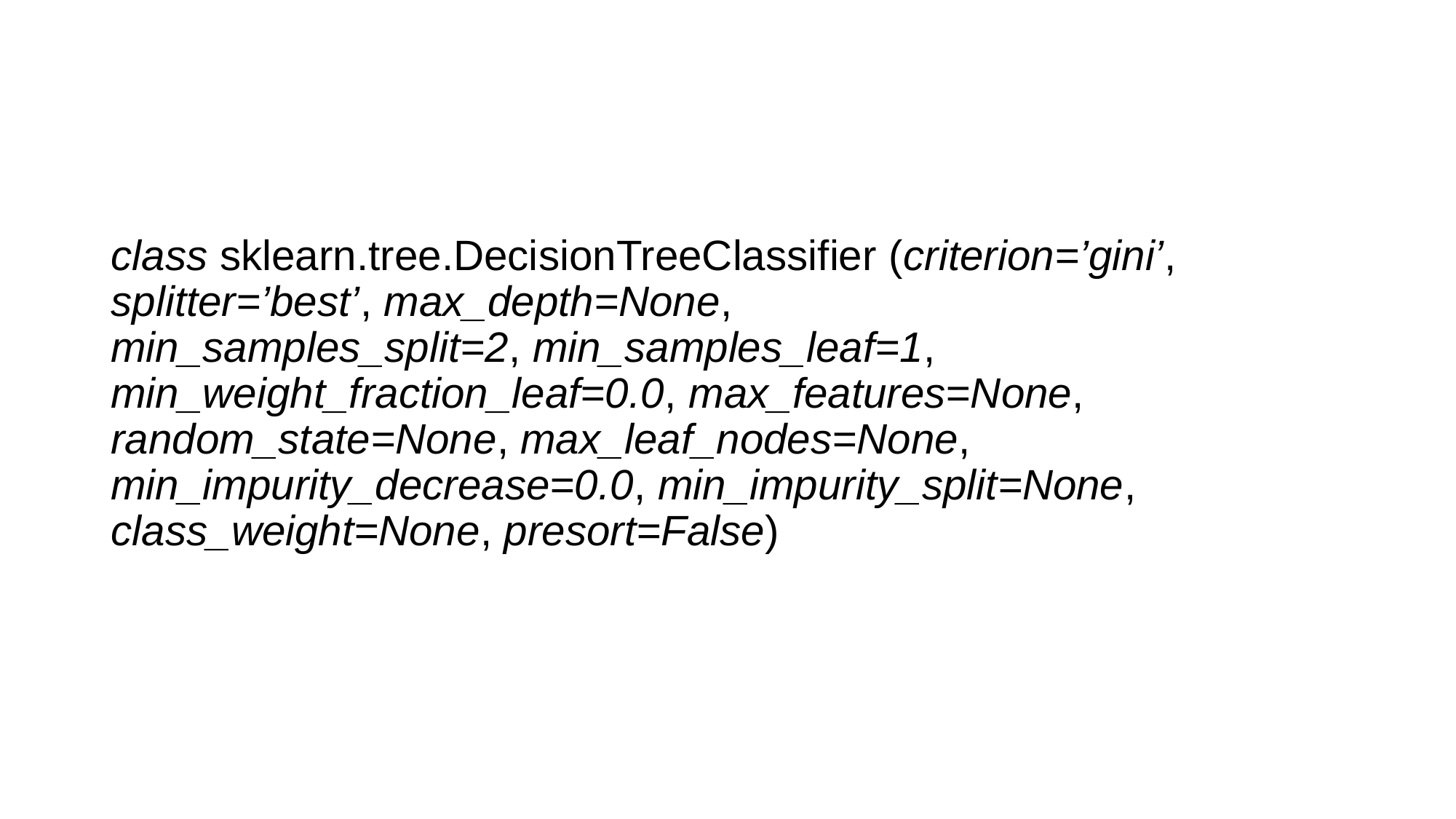

class sklearn.tree.DecisionTreeClassifier (criterion=’gini’, splitter=’best’, max_depth=None,
min_samples_split=2, min_samples_leaf=1, min_weight_fraction_leaf=0.0, max_features=None,
random_state=None, max_leaf_nodes=None, min_impurity_decrease=0.0, min_impurity_split=None,
class_weight=None, presort=False)